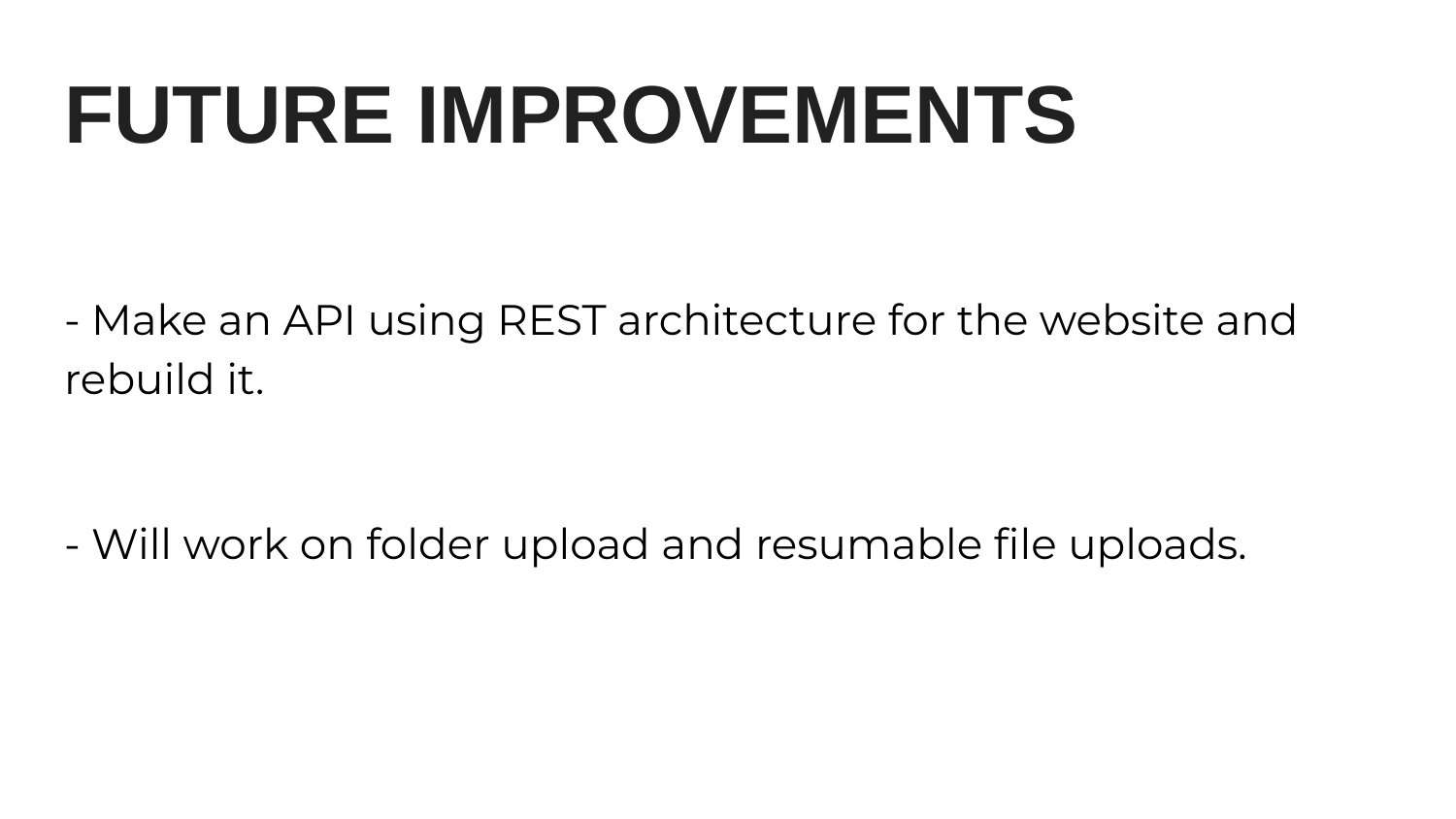

# FUTURE IMPROVEMENTS

- Make an API using REST architecture for the website and rebuild it.

- Will work on folder upload and resumable file uploads.